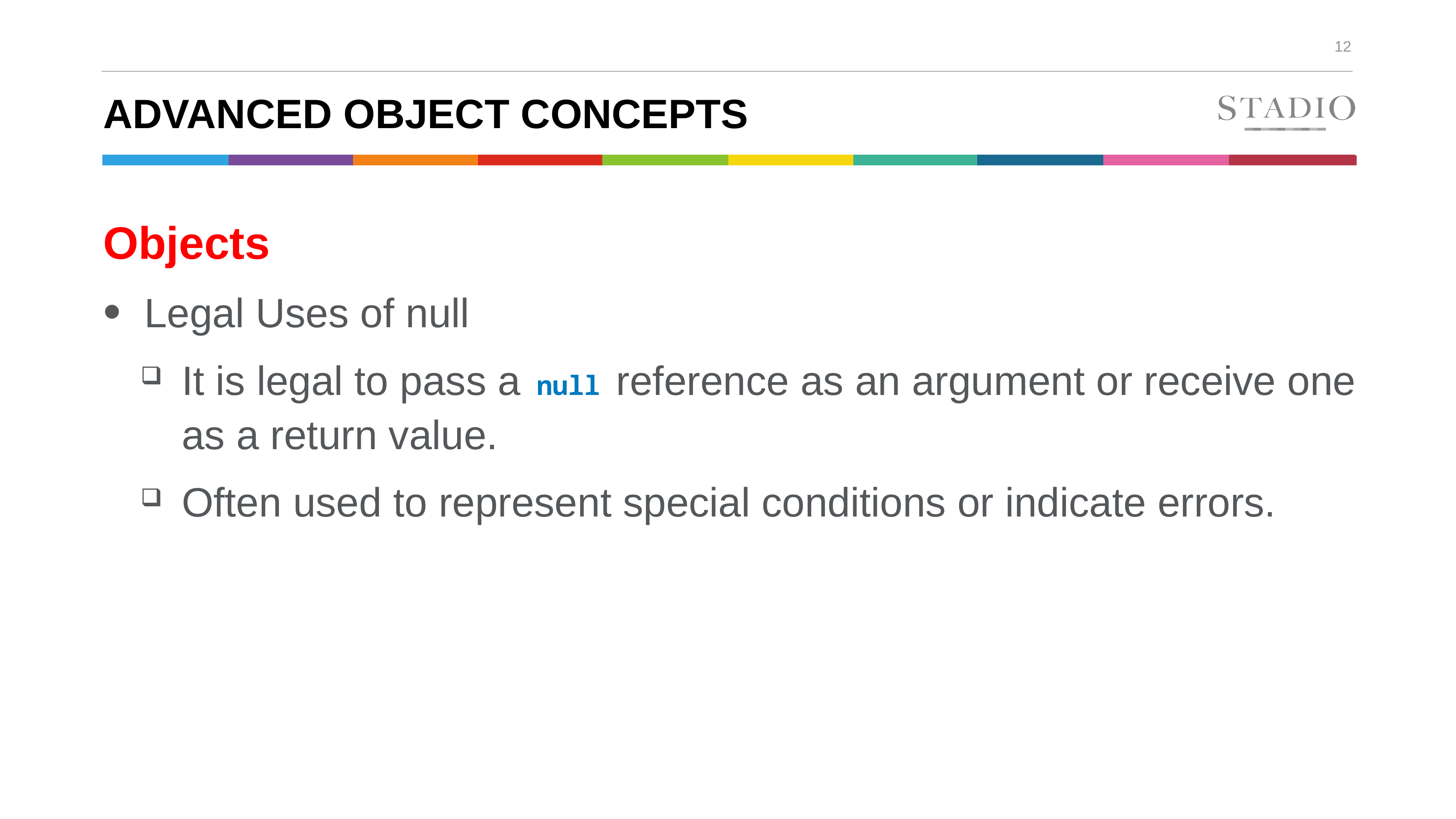

# ADVANCED OBJECT CONCEPTS

Objects
Legal Uses of null
It is legal to pass a null reference as an argument or receive one as a return value.
Often used to represent special conditions or indicate errors.